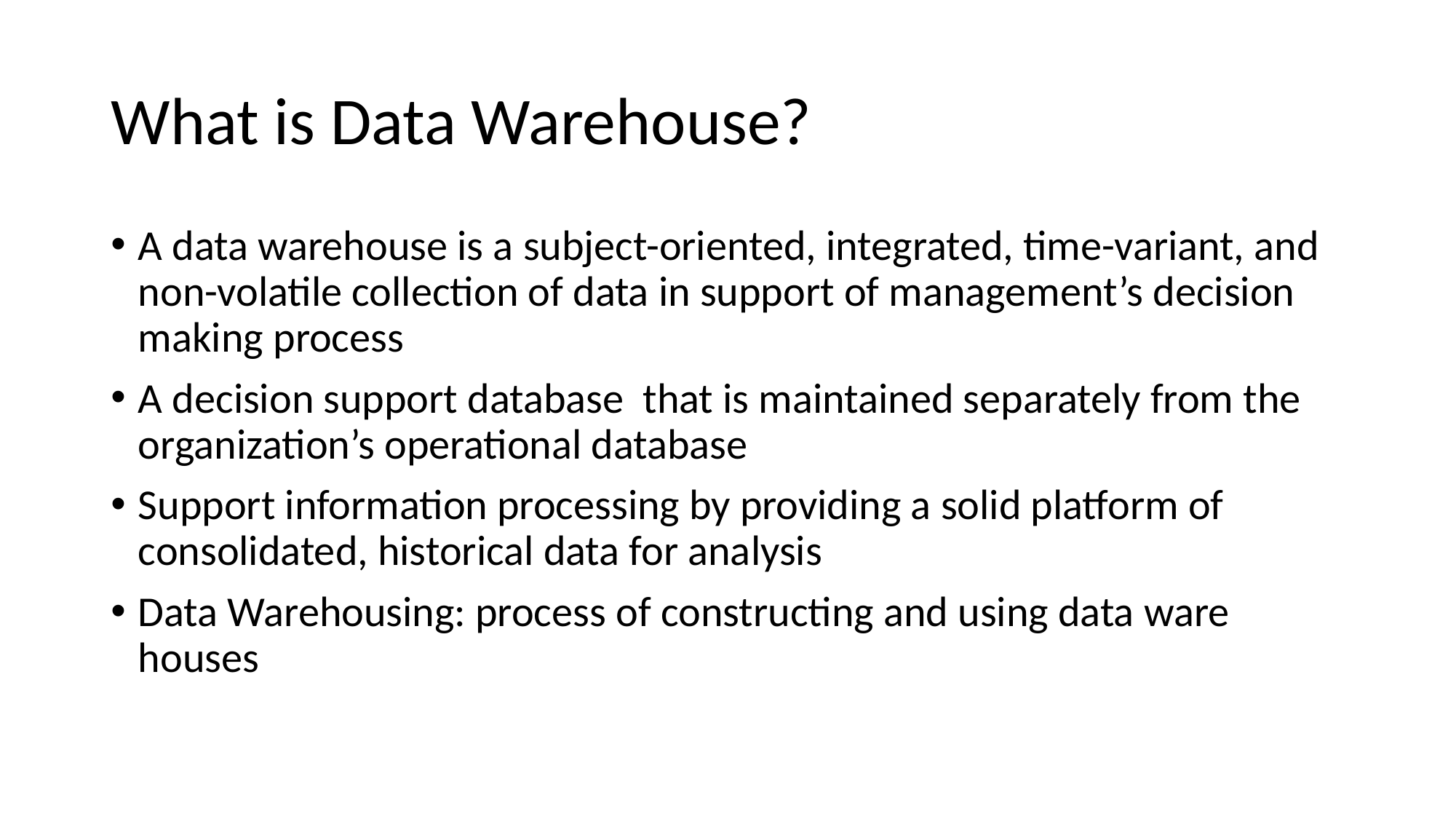

# What is Data Warehouse?
A data warehouse is a subject-oriented, integrated, time-variant, and non-volatile collection of data in support of management’s decision making process
A decision support database  that is maintained separately from the organization’s operational database
Support information processing by providing a solid platform of consolidated, historical data for analysis
Data Warehousing: process of constructing and using data ware houses